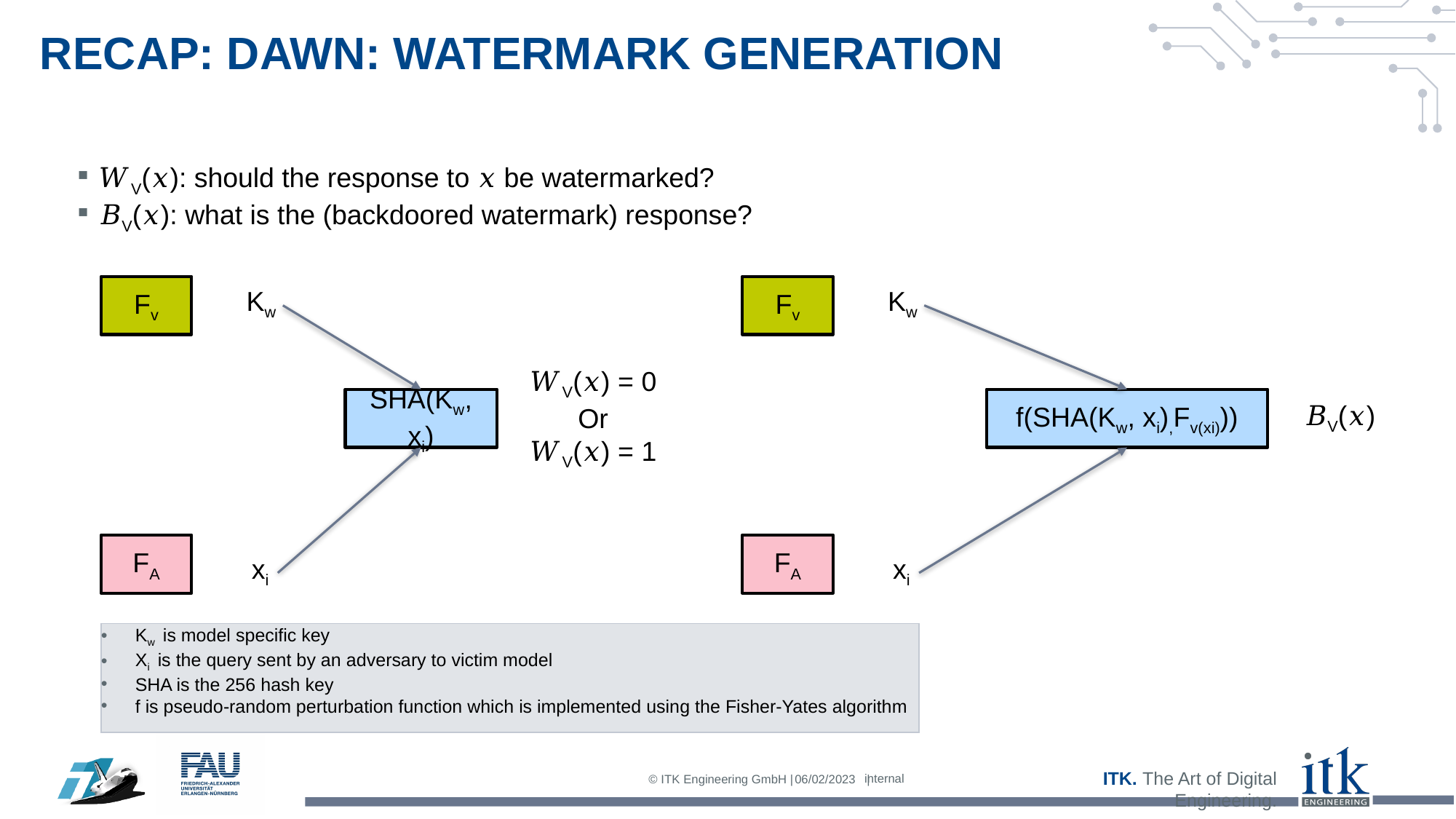

# RECAP: Dawn: watermark generation
𝑊V(𝑥): should the response to 𝑥 be watermarked?
𝐵V(𝑥): what is the (backdoored watermark) response?
Fv
Fv
Kw
Kw
𝑊V(𝑥) = 0
Or
𝑊V(𝑥) = 1
SHA(Kw, xi)
f(SHA(Kw, xi),Fv(xi)))
𝐵V(𝑥)
FA
FA
xi
xi
Kw  is model specific key
Xi  is the query sent by an adversary to victim model
SHA is the 256 hash key
f is pseudo-random perturbation function which is implemented using the Fisher-Yates algorithm
internal
06/02/2023